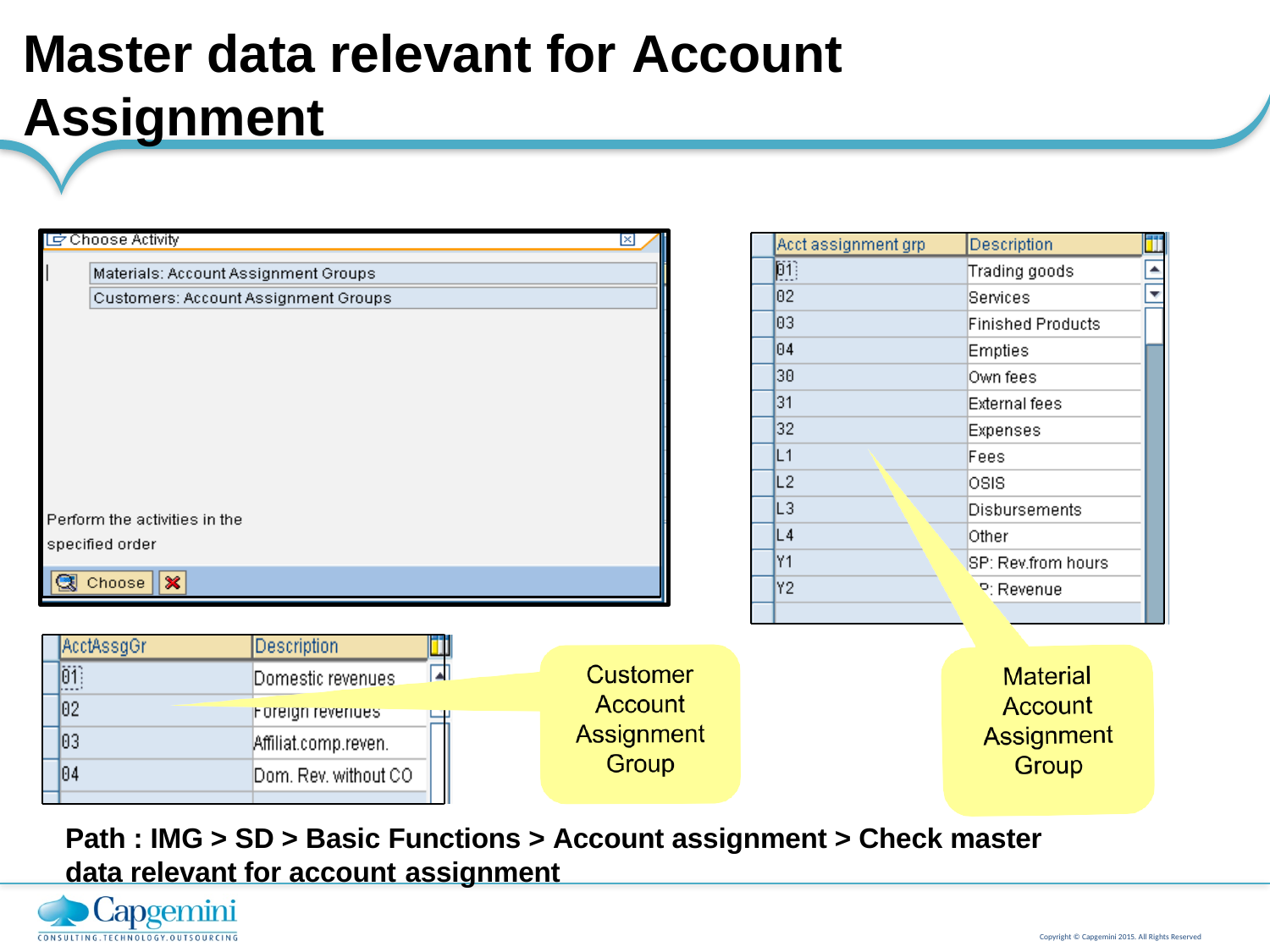

# Master data relevant for Account
Assignment

Path : IMG > SD > Basic Functions > Account assignment > Check master  data relevant for account assignment